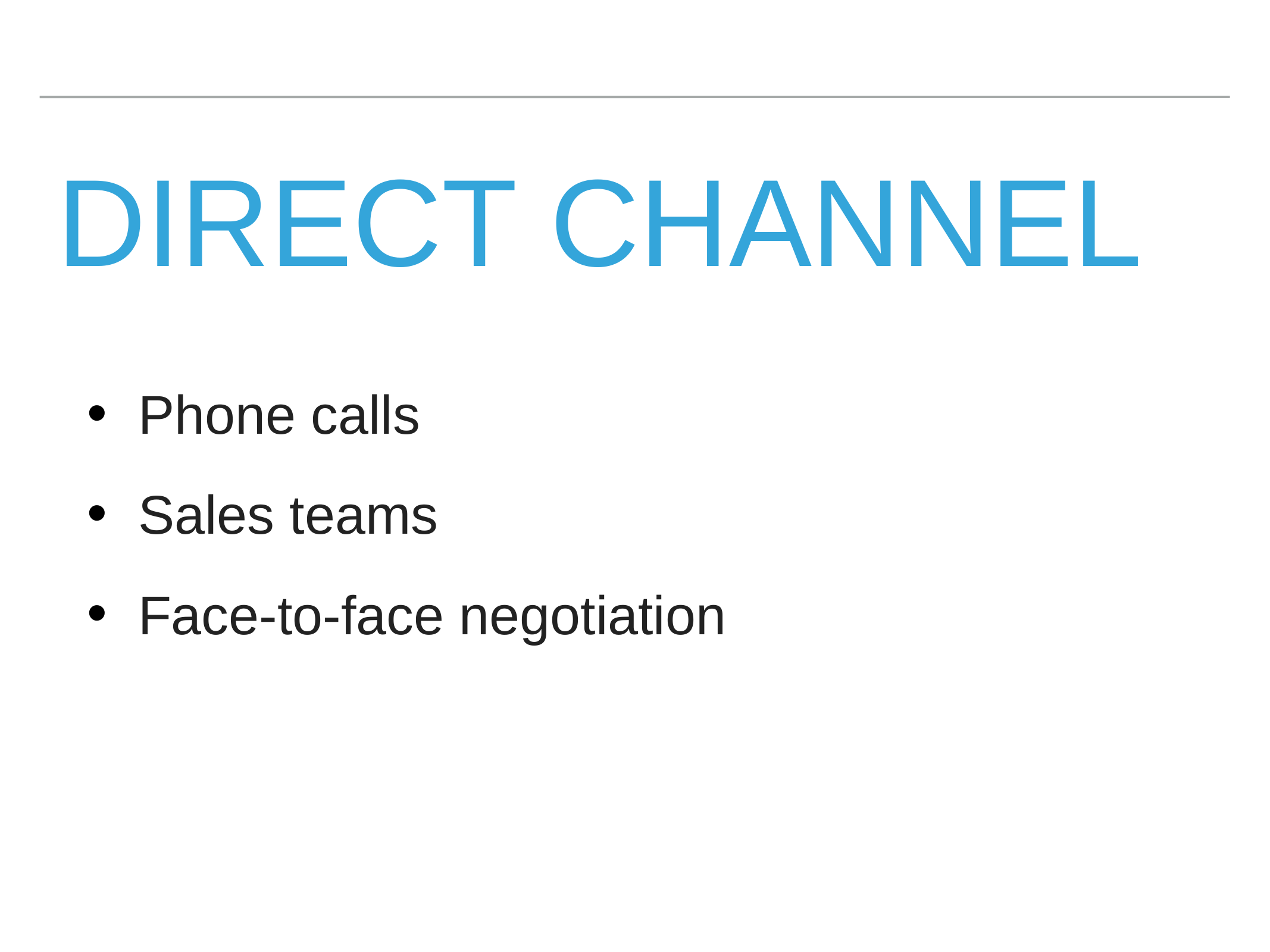

# Direct channel
Phone calls
Sales teams
Face-to-face negotiation